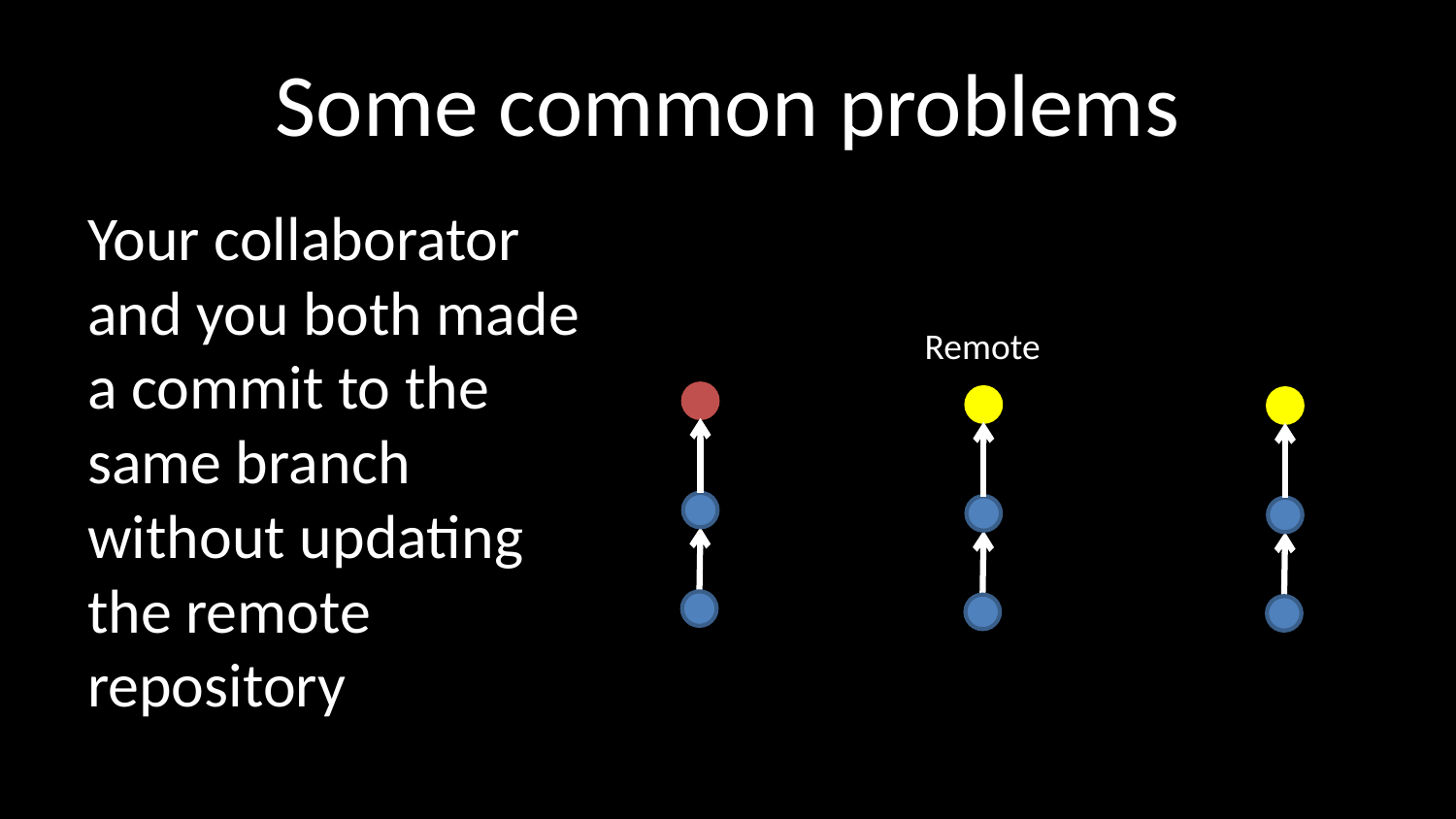

# Some common problems
Your collaborator and you both made a commit to the same branch without updating the remote repository
Remote